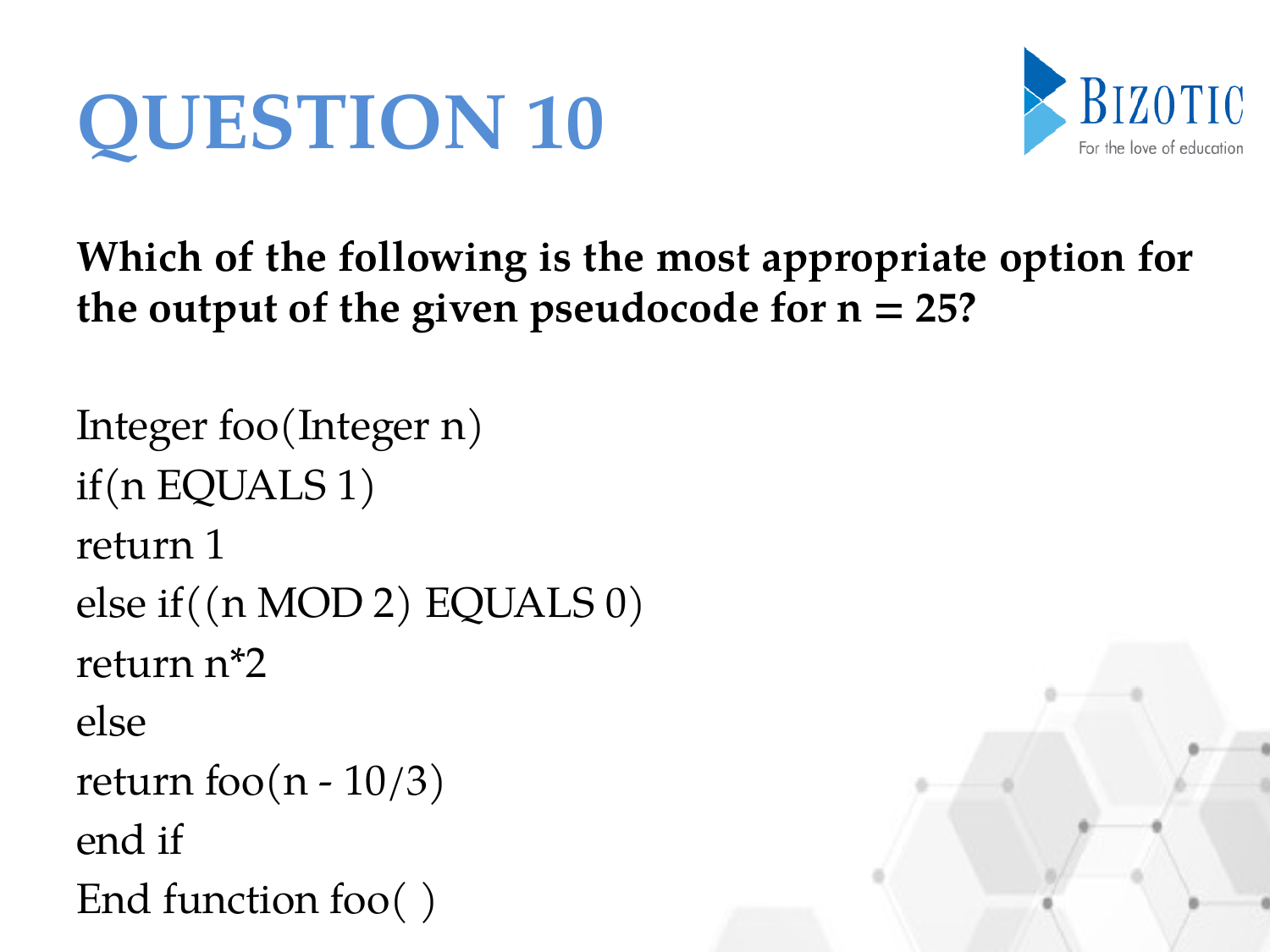

# QUESTION 10
Which of the following is the most appropriate option for the output of the given pseudocode for n = 25?

Integer foo(Integer n)
if(n EQUALS 1)
return 1
else if((n MOD 2) EQUALS 0)
return n*2
else
return foo(n - 10/3)
end if
End function foo( )